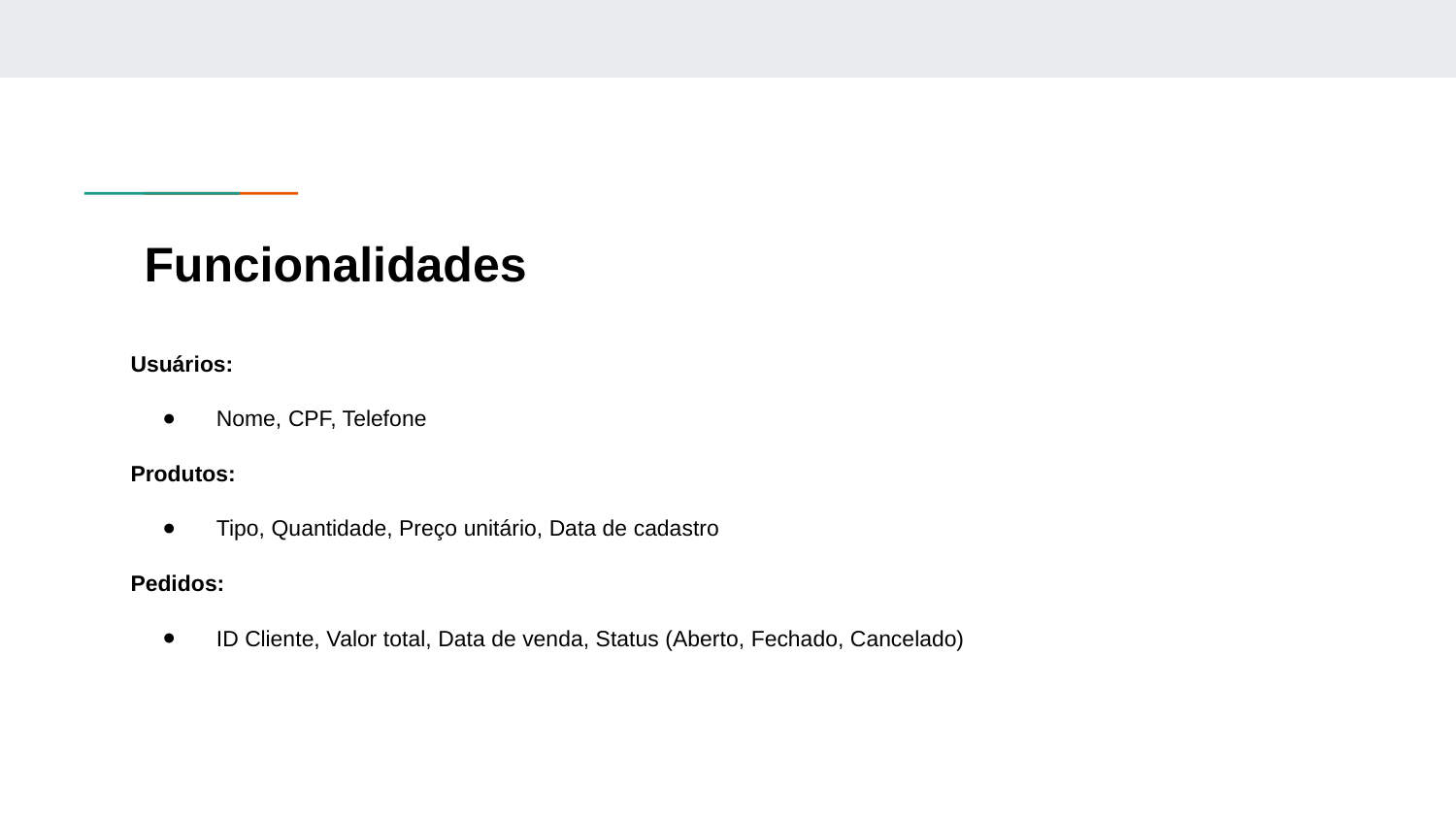

# Funcionalidades
Usuários:
Nome, CPF, Telefone
Produtos:
Tipo, Quantidade, Preço unitário, Data de cadastro
Pedidos:
ID Cliente, Valor total, Data de venda, Status (Aberto, Fechado, Cancelado)